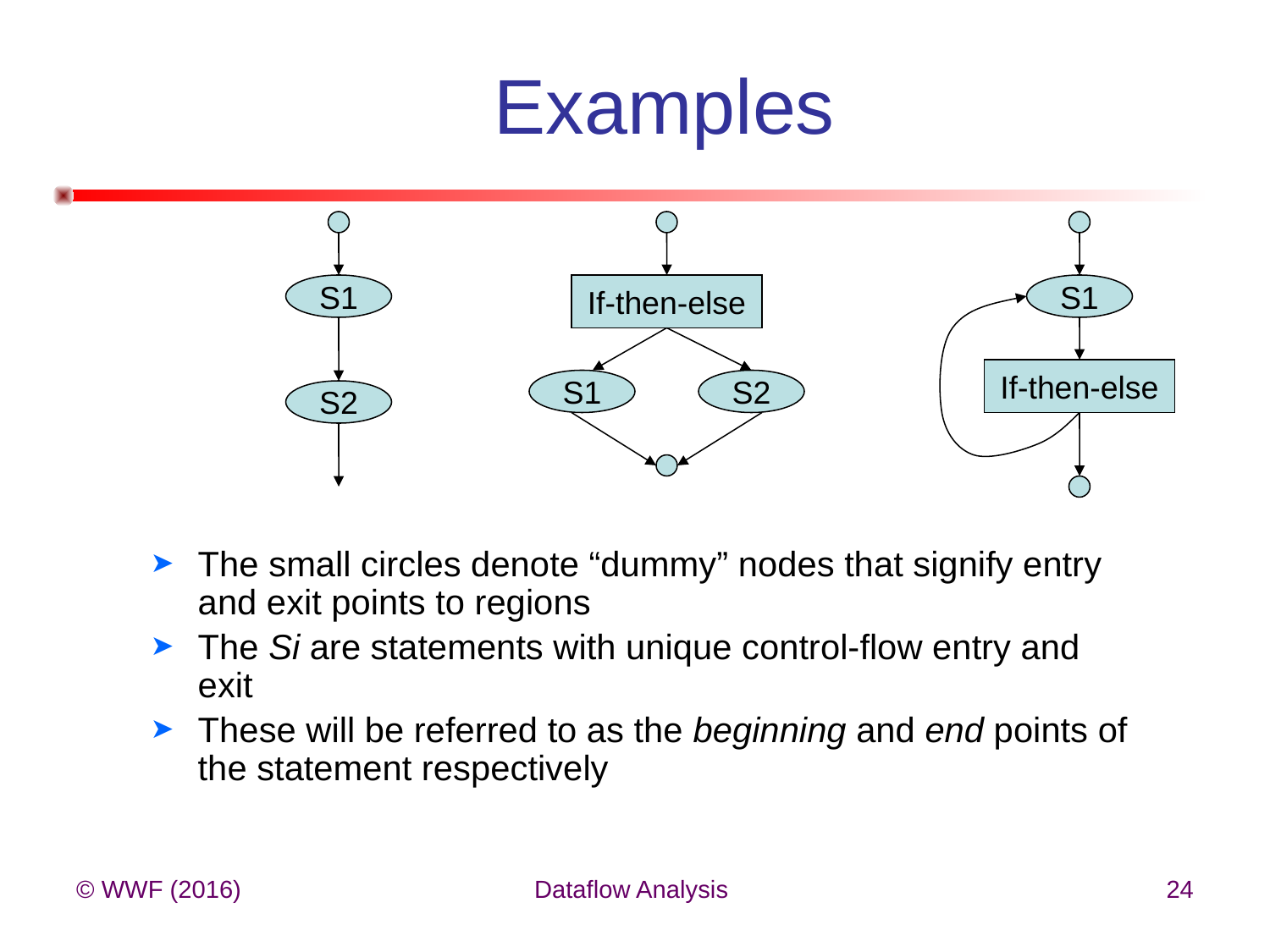

# Examples

S1
If-then-else
S1

If-then-else
S1
S2
S2

The small circles denote “dummy” nodes that signify entry and exit points to regions
The Si are statements with unique control-flow entry and exit
These will be referred to as the beginning and end points of the statement respectively
© WWF (2016)
Dataflow Analysis
24